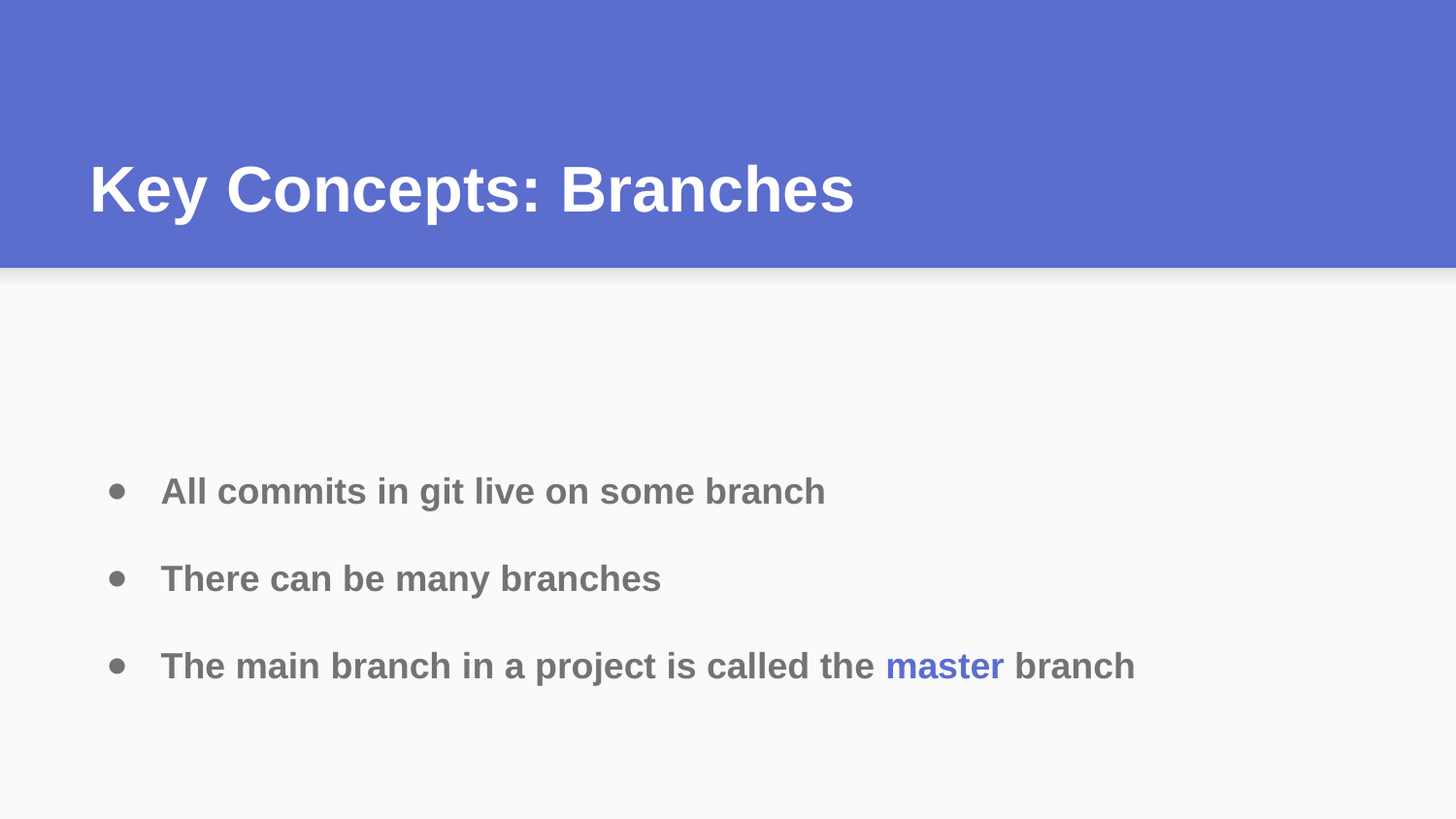

# Key Concepts: Branches
All commits in git live on some branch
There can be many branches
The main branch in a project is called the master branch